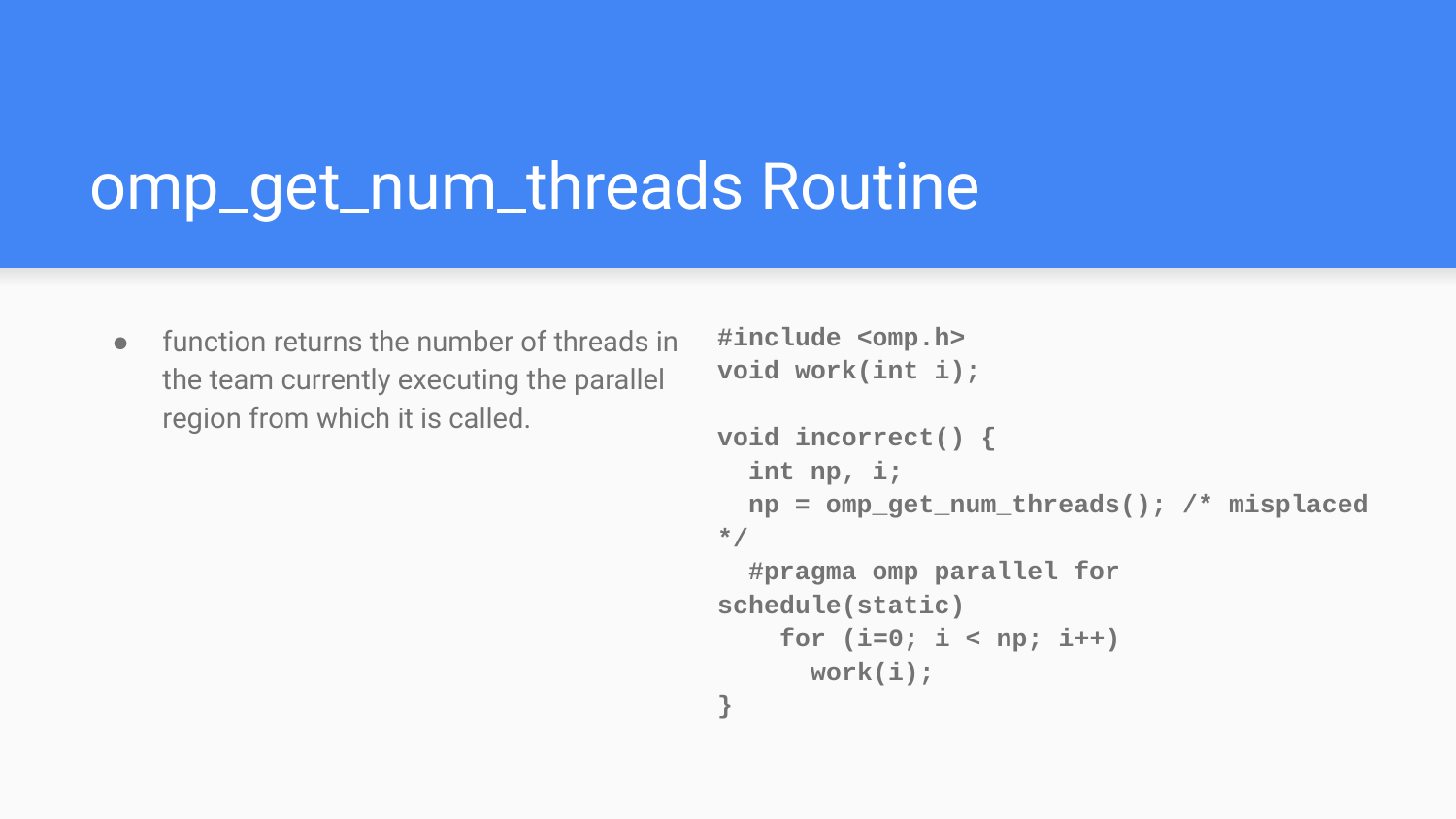

# omp_get_num_threads Routine
function returns the number of threads in the team currently executing the parallel region from which it is called.
#include <omp.h>
void work(int i);

void incorrect() {
  int np, i;
  np = omp_get_num_threads(); /* misplaced */
  #pragma omp parallel for schedule(static)
    for (i=0; i < np; i++)
      work(i);
}